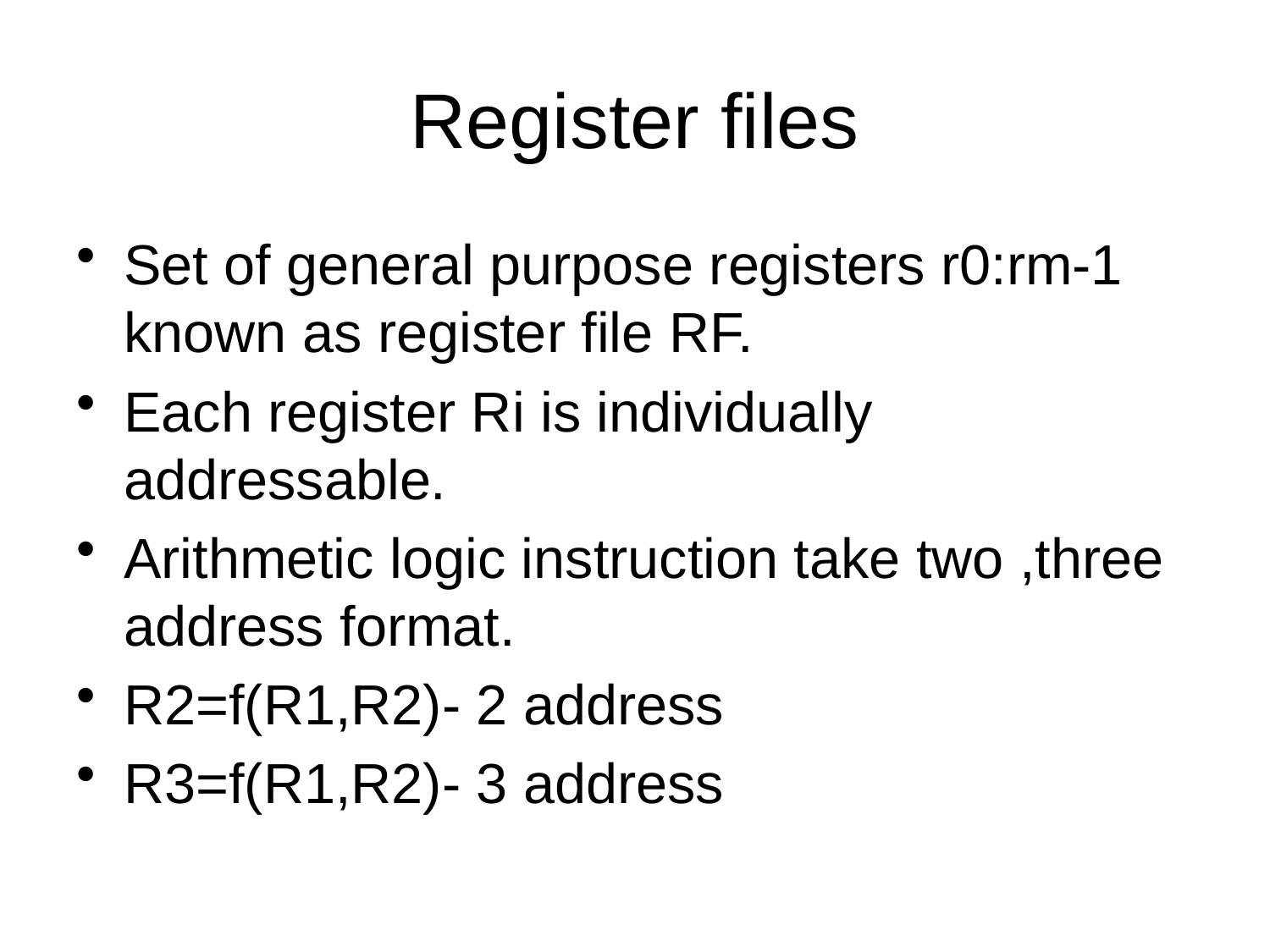

# Register files
Set of general purpose registers r0:rm-1 known as register file RF.
Each register Ri is individually addressable.
Arithmetic logic instruction take two ,three  address format.
R2=f(R1,R2)- 2 address
R3=f(R1,R2)- 3 address